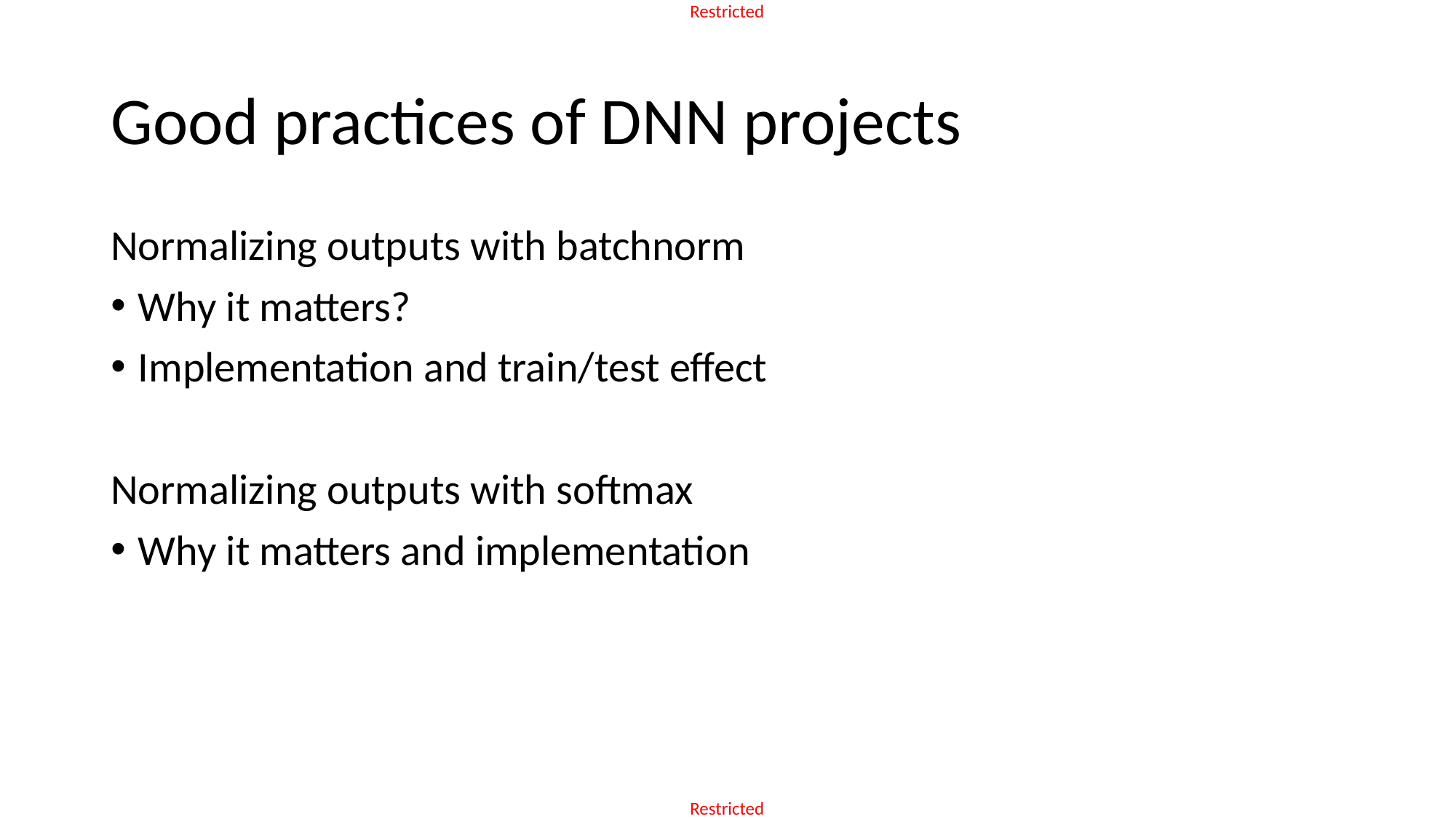

# Good practices of DNN projects
Normalizing outputs with batchnorm
Why it matters?
Implementation and train/test effect

Normalizing outputs with softmax
Why it matters and implementation